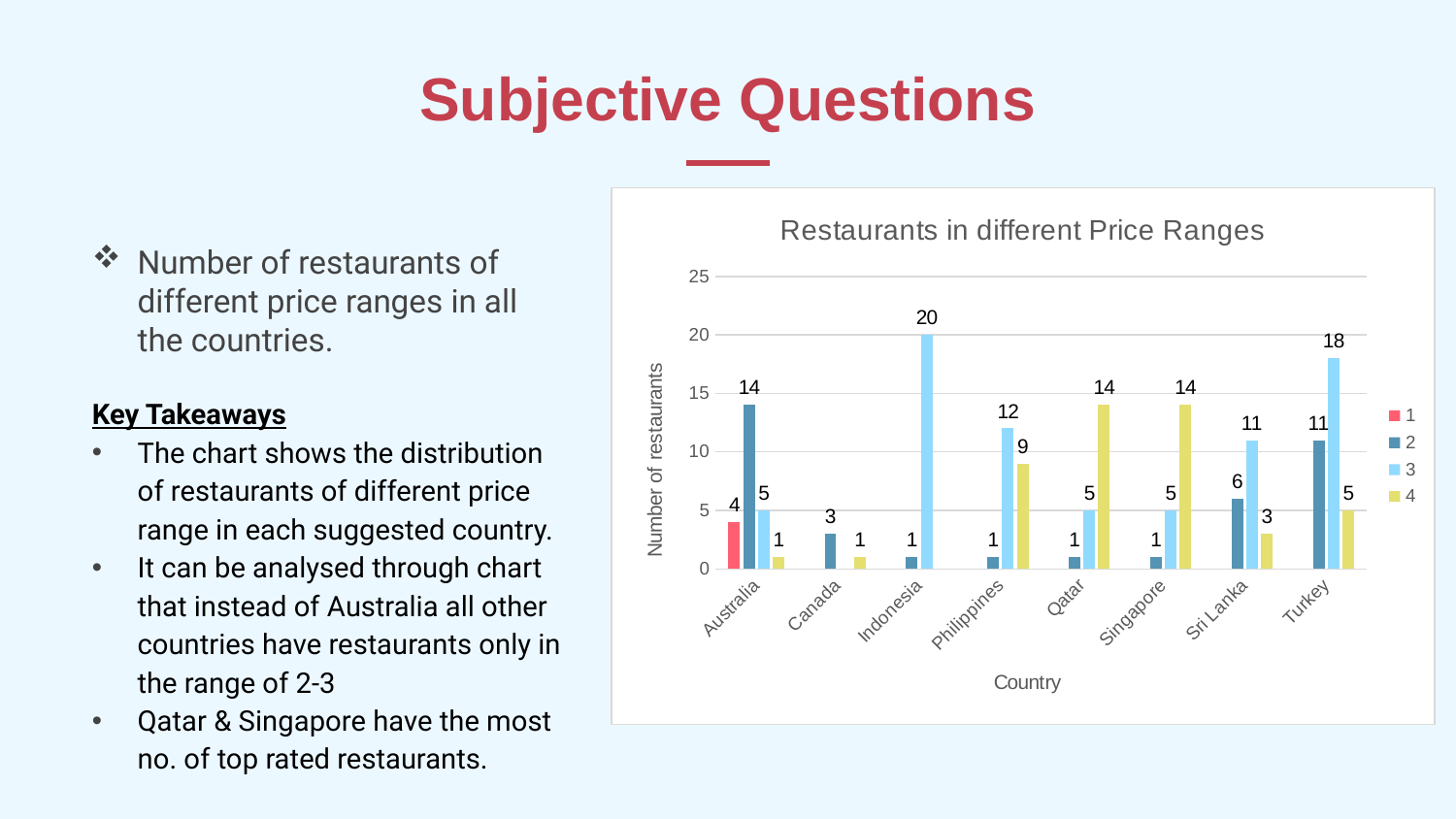

# Subjective Questions

### Chart: Restaurants in different Price Ranges

| Category | 1 | 2 | 3 | 4 |
|---|---|---|---|---|
| Australia | 4.0 | 14.0 | 5.0 | 1.0 |
| Canada | None | 3.0 | None | 1.0 |
| Indonesia | None | 1.0 | 20.0 | None |
| Philippines | None | 1.0 | 12.0 | 9.0 |
| Qatar | None | 1.0 | 5.0 | 14.0 |
| Singapore | None | 1.0 | 5.0 | 14.0 |
| Sri Lanka | None | 6.0 | 11.0 | 3.0 |
| Turkey | None | 11.0 | 18.0 | 5.0 |
Number of restaurants of different price ranges in all the countries.

Key Takeaways
The chart shows the distribution of restaurants of different price range in each suggested country.
It can be analysed through chart that instead of Australia all other countries have restaurants only in the range of 2-3
Qatar & Singapore have the most no. of top rated restaurants.